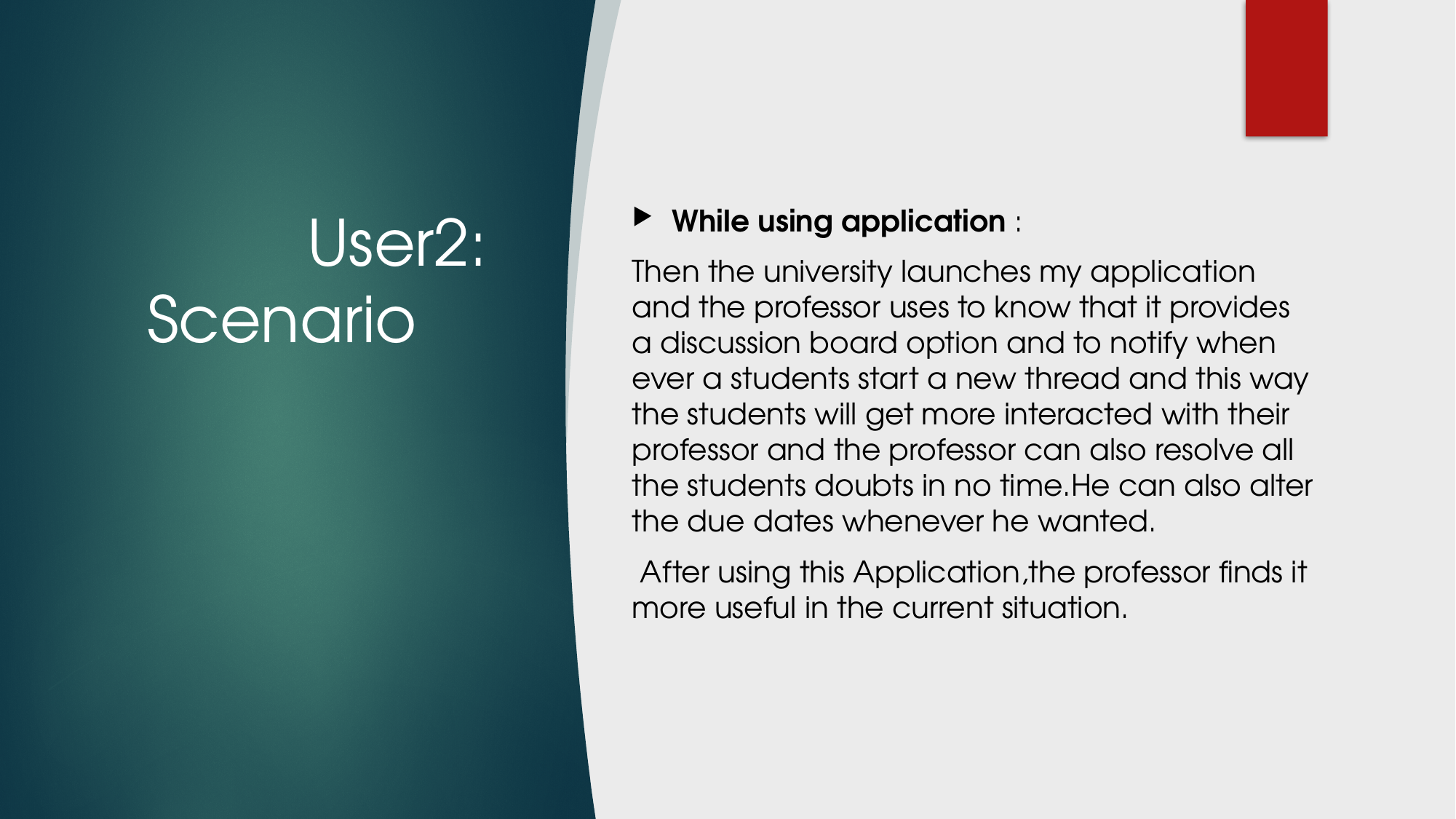

# User2: Scenario
While using application :
Then the university launches my application and the professor uses to know that it provides a discussion board option and to notify when ever a students start a new thread and this way the students will get more interacted with their professor and the professor can also resolve all the students doubts in no time.He can also alter the due dates whenever he wanted.
 After using this Application,the professor finds it more useful in the current situation.